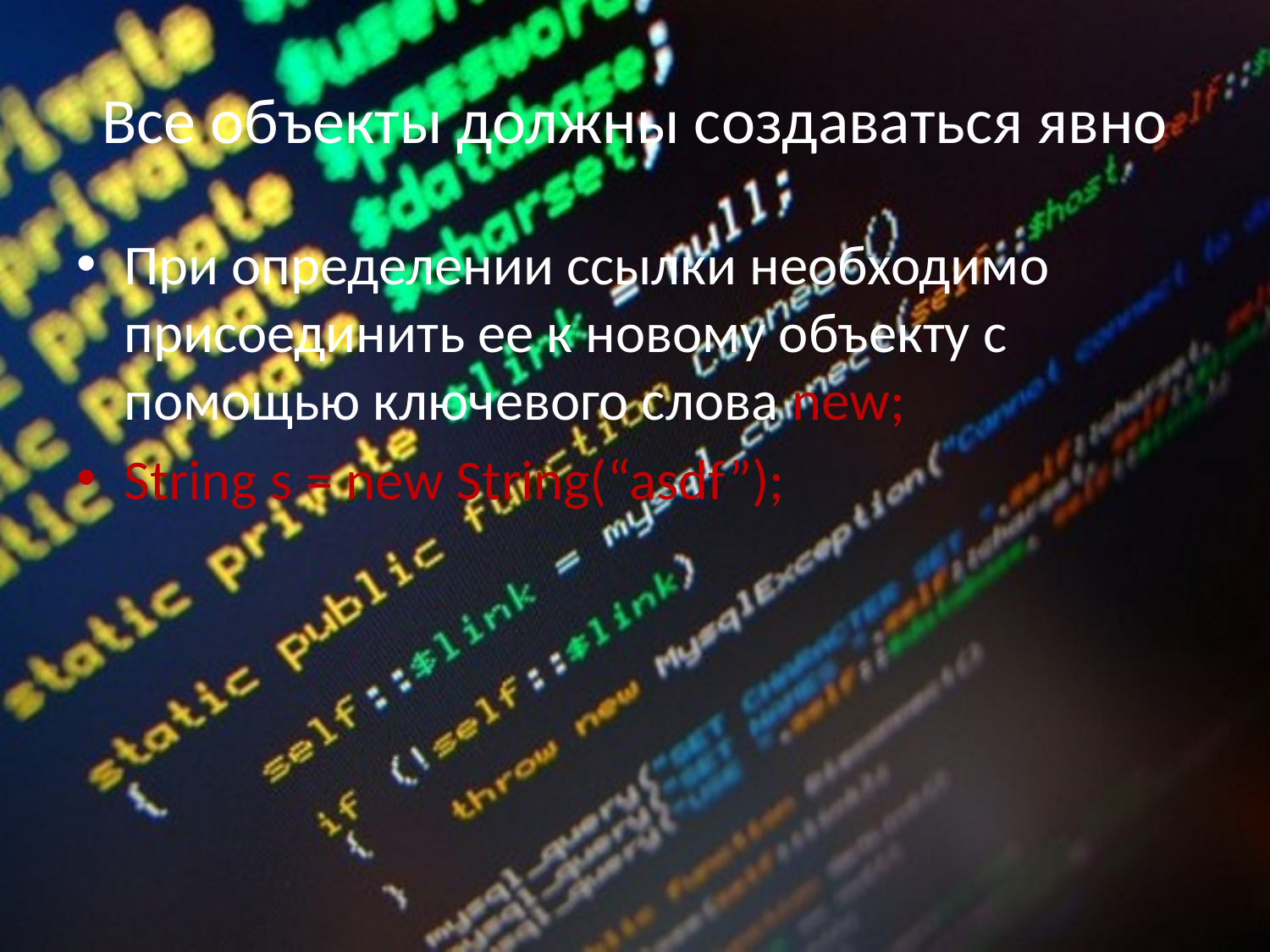

# Все объекты должны создаваться явно
При определении ссылки необходимо присоединить ее к новому объекту с помощью ключевого слова new;
String s = new String(“asdf”);